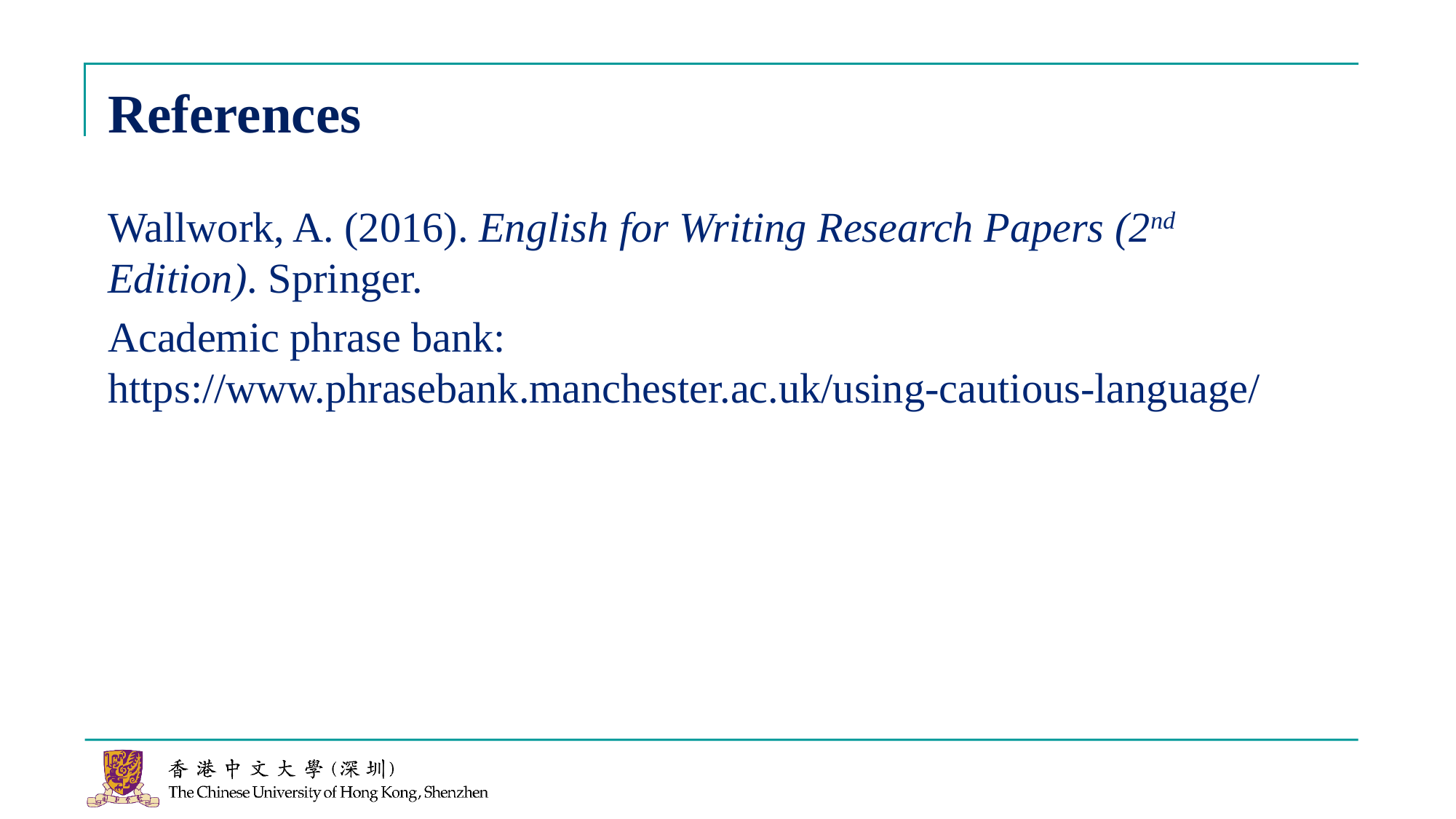

# References
Wallwork, A. (2016). English for Writing Research Papers (2nd Edition). Springer.
Academic phrase bank: https://www.phrasebank.manchester.ac.uk/using-cautious-language/